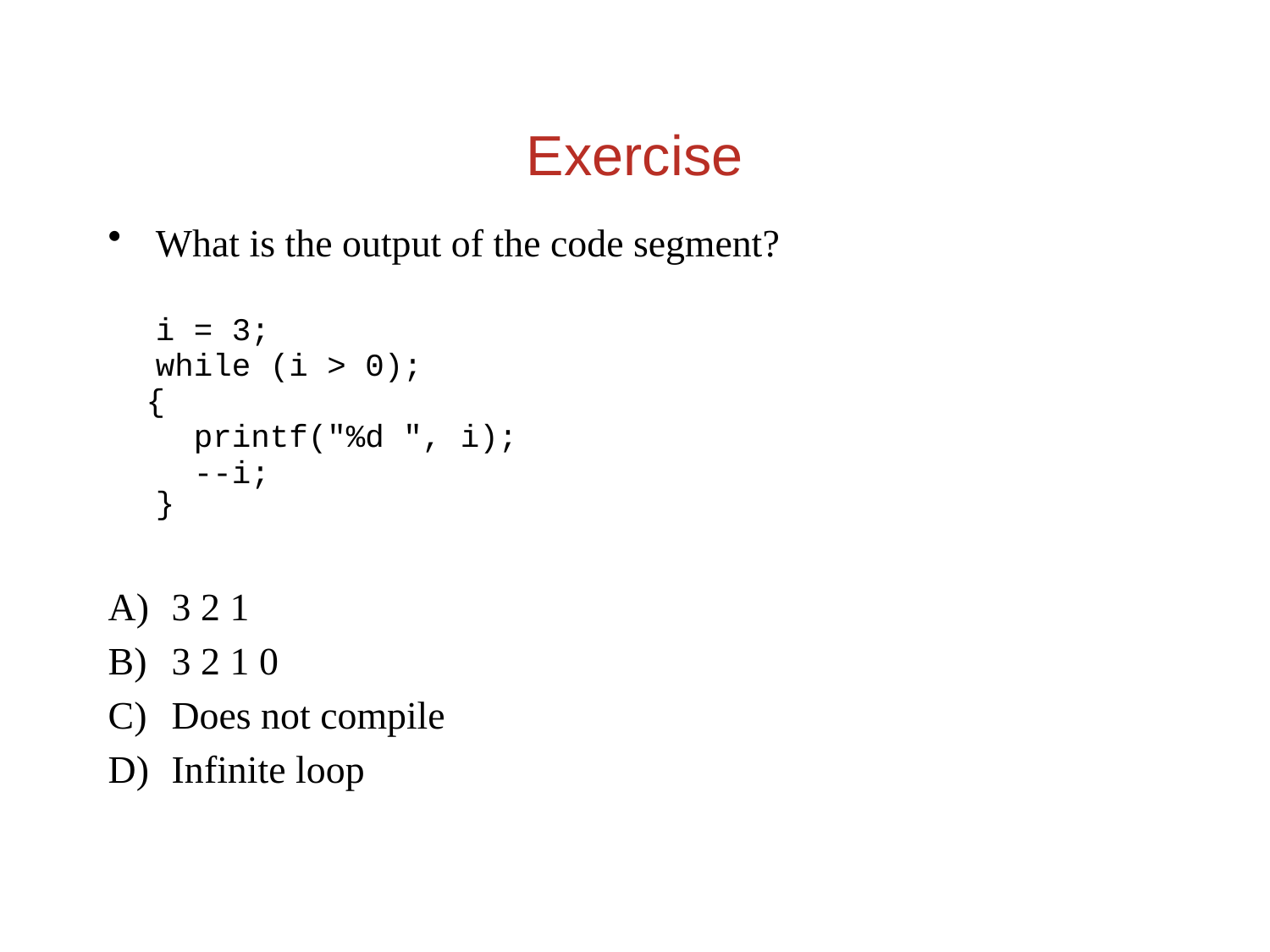

Exercise
What is the output of the code segment?

	i = 3;
	while (i > 0);
  {
	  printf("%d ", i);
	  --i;
	}

3 2 1
3 2 1 0
Does not compile
Infinite loop